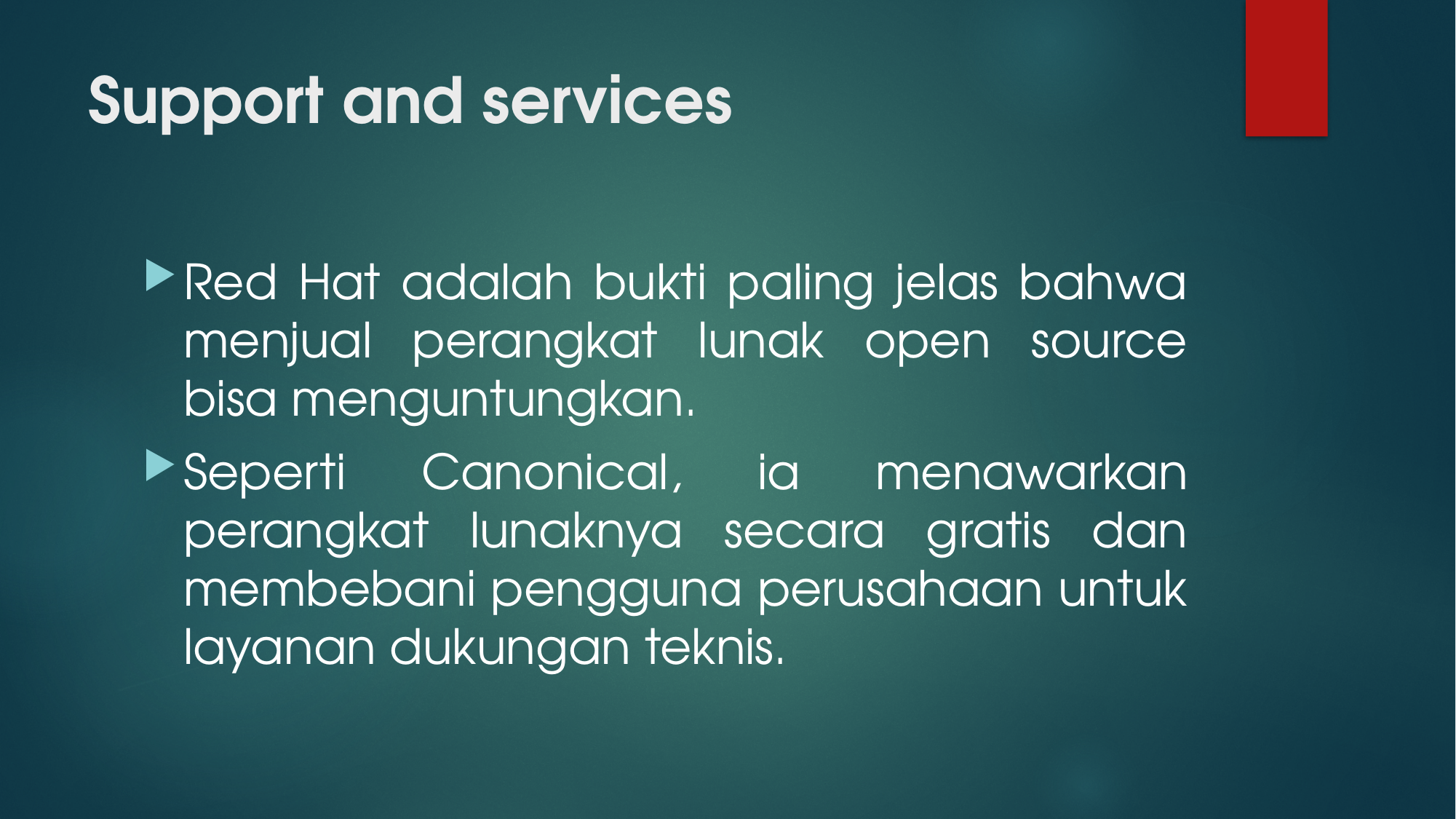

# Support and services
Red Hat adalah bukti paling jelas bahwa menjual perangkat lunak open source bisa menguntungkan.
Seperti Canonical, ia menawarkan perangkat lunaknya secara gratis dan membebani pengguna perusahaan untuk layanan dukungan teknis.